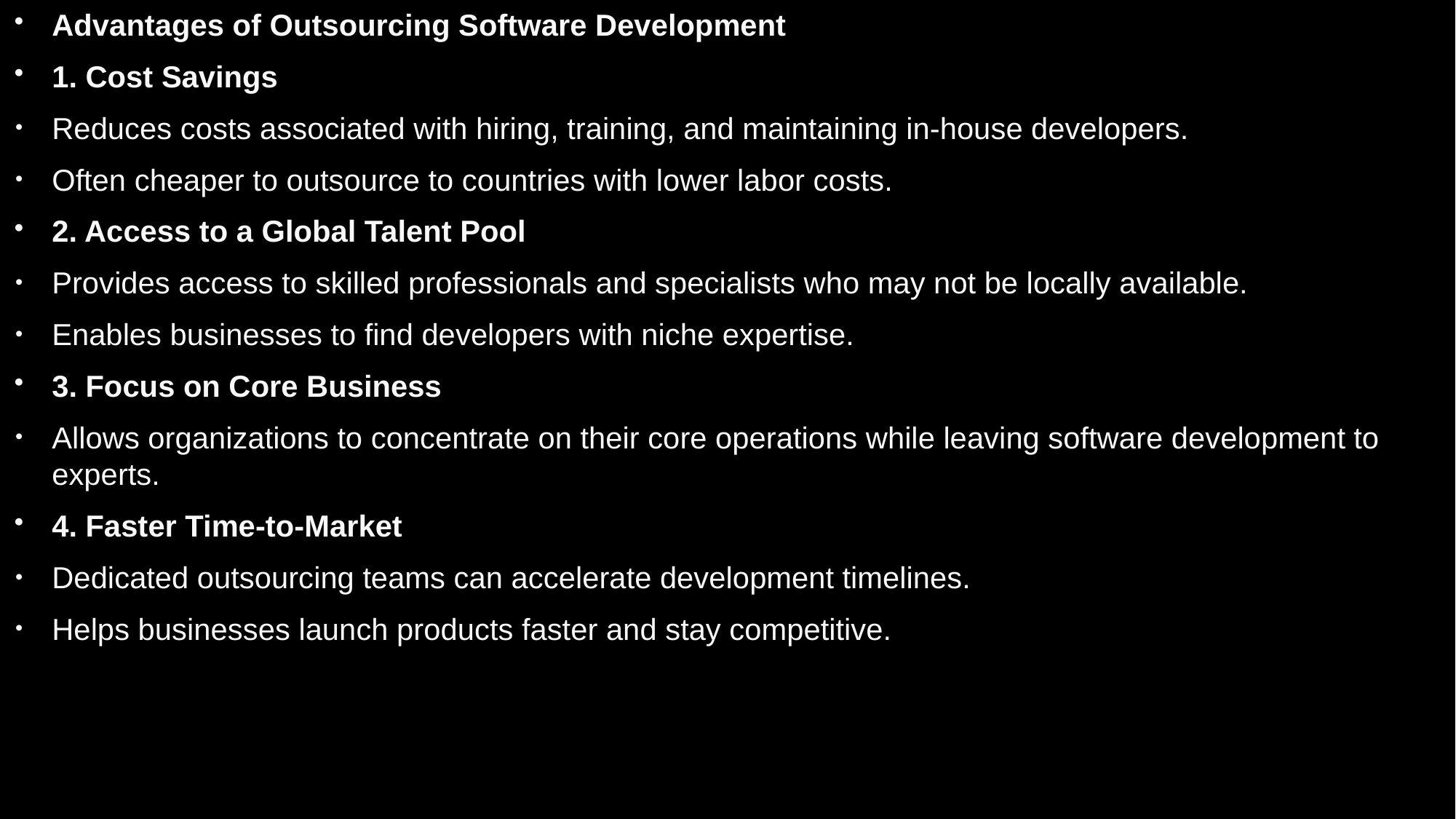

Advantages of Outsourcing Software Development
1. Cost Savings
Reduces costs associated with hiring, training, and maintaining in-house developers.
Often cheaper to outsource to countries with lower labor costs.
2. Access to a Global Talent Pool
Provides access to skilled professionals and specialists who may not be locally available.
Enables businesses to find developers with niche expertise.
3. Focus on Core Business
Allows organizations to concentrate on their core operations while leaving software development to experts.
4. Faster Time-to-Market
Dedicated outsourcing teams can accelerate development timelines.
Helps businesses launch products faster and stay competitive.